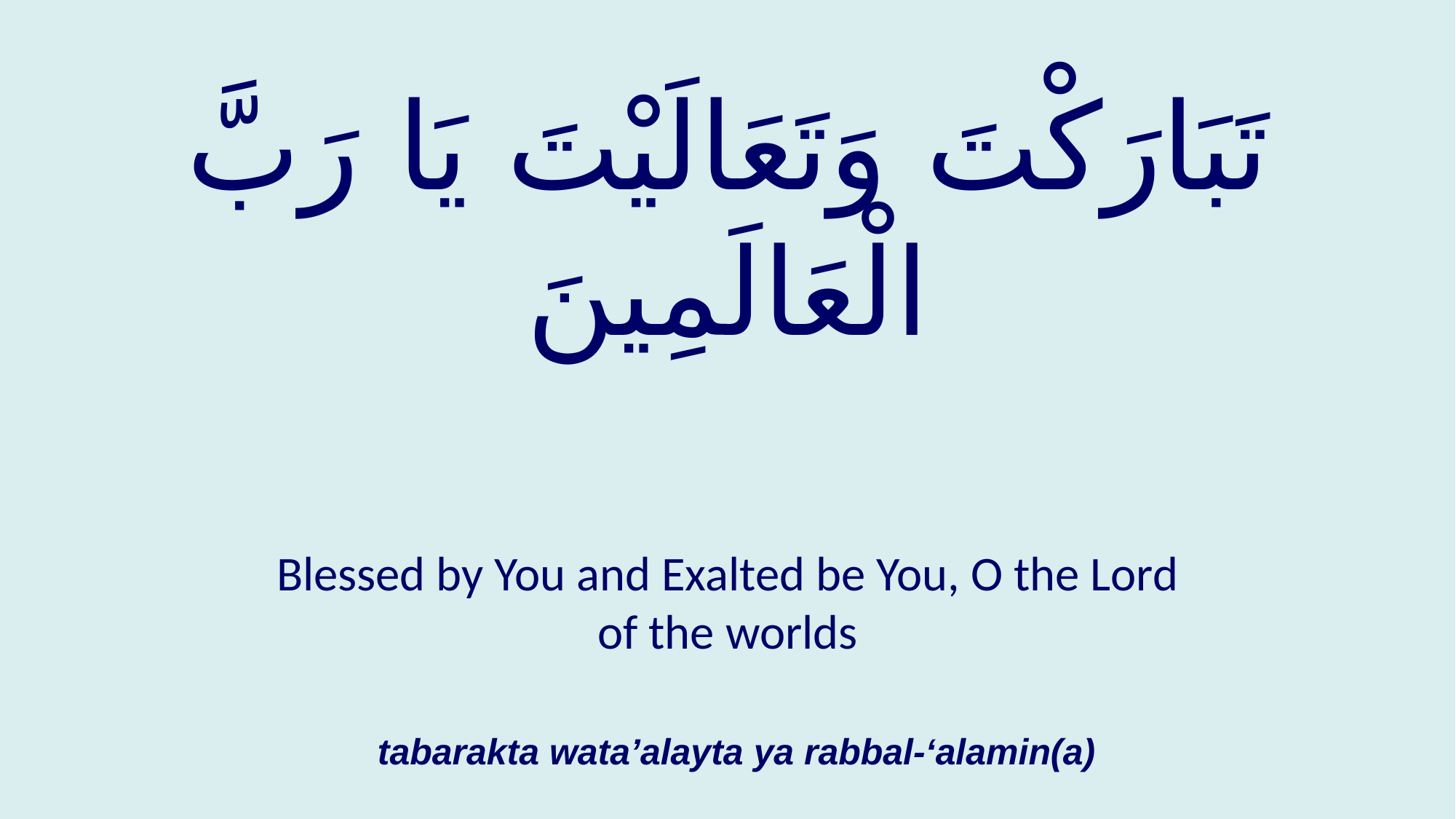

# تَبَارَكْتَ وَتَعَالَيْتَ يَا رَبَّ الْعَالَمِينَ
Blessed by You and Exalted be You, O the Lord of the worlds
tabarakta wata’alayta ya rabbal-‘alamin(a)